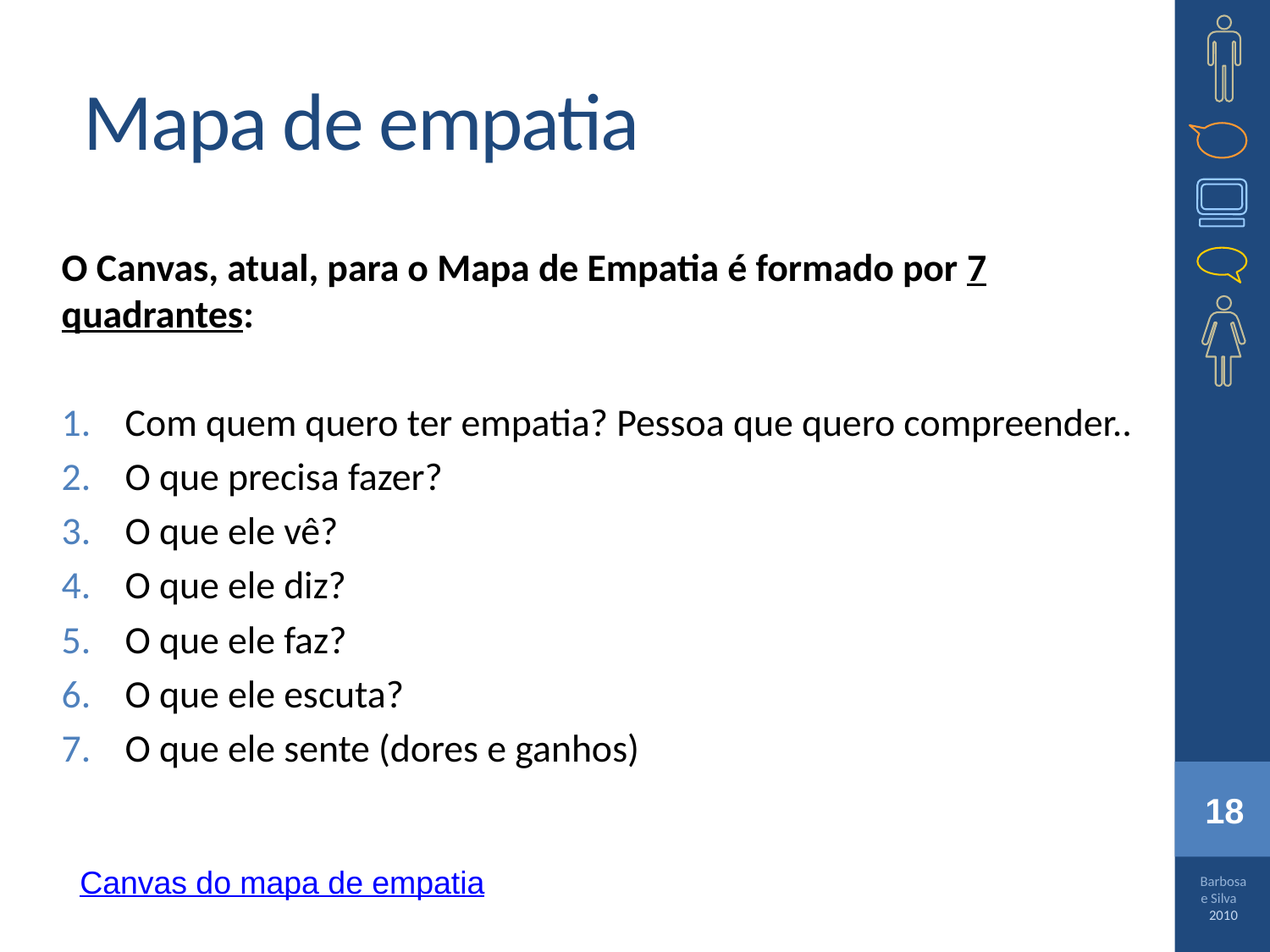

# Mapa de empatia
O Canvas, atual, para o Mapa de Empatia é formado por 7 quadrantes:

Com quem quero ter empatia? Pessoa que quero compreender..
O que precisa fazer?
O que ele vê?
O que ele diz?
O que ele faz?
O que ele escuta?
O que ele sente (dores e ganhos)

Canvas do mapa de empatia